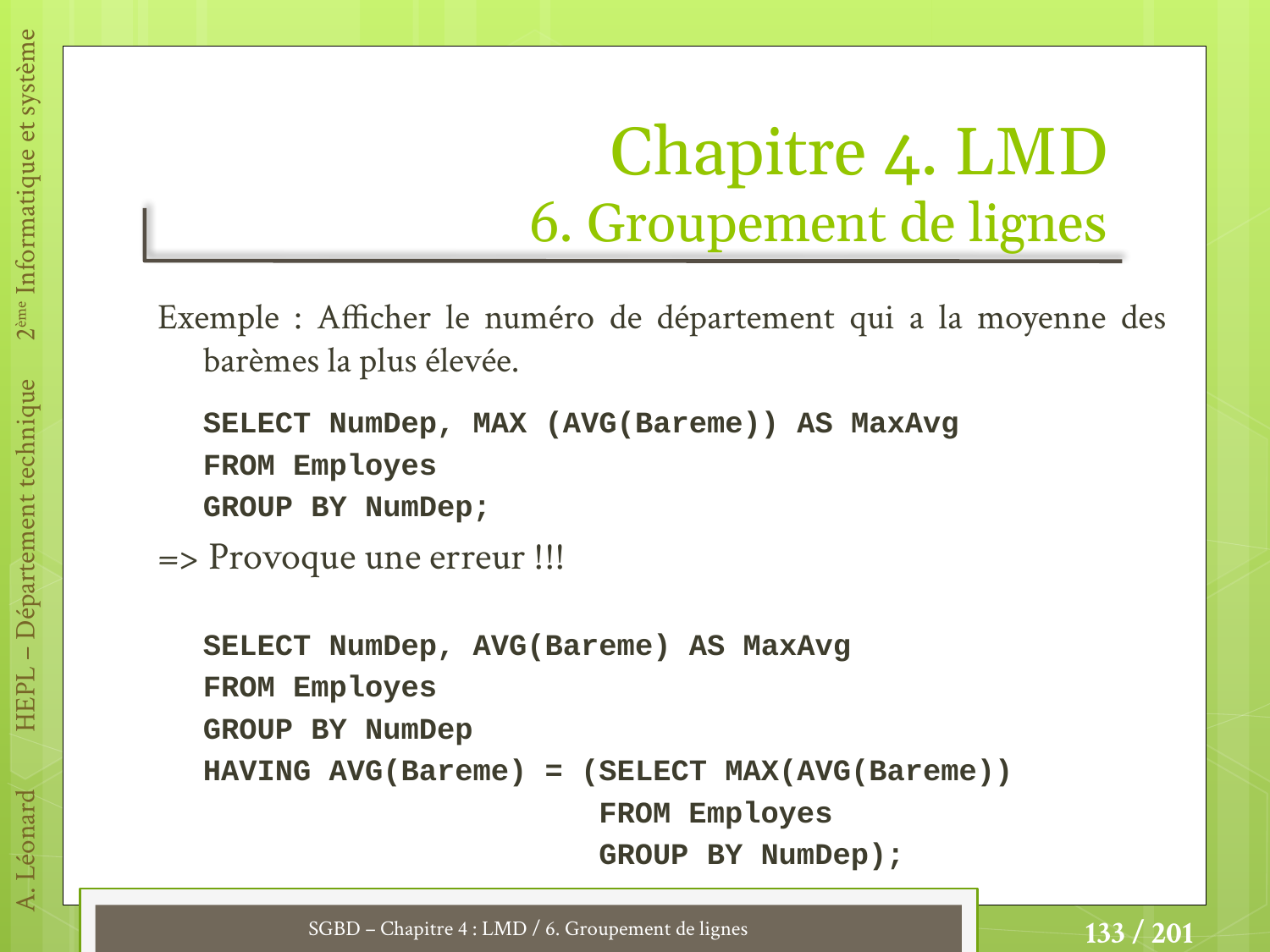

# Chapitre 4. LMD 6. Groupement de lignes
Exemple : Afficher le numéro de département qui a la moyenne des barèmes la plus élevée.
SELECT NumDep, MAX (AVG(Bareme)) AS MaxAvg
FROM Employes
GROUP BY NumDep;
=> Provoque une erreur !!!

SELECT NumDep, AVG(Bareme) AS MaxAvg
FROM Employes
GROUP BY NumDep
HAVING AVG(Bareme) = (SELECT MAX(AVG(Bareme))
                      FROM Employes
                      GROUP BY NumDep);
SGBD – Chapitre 4 : LMD / 6. Groupement de lignes